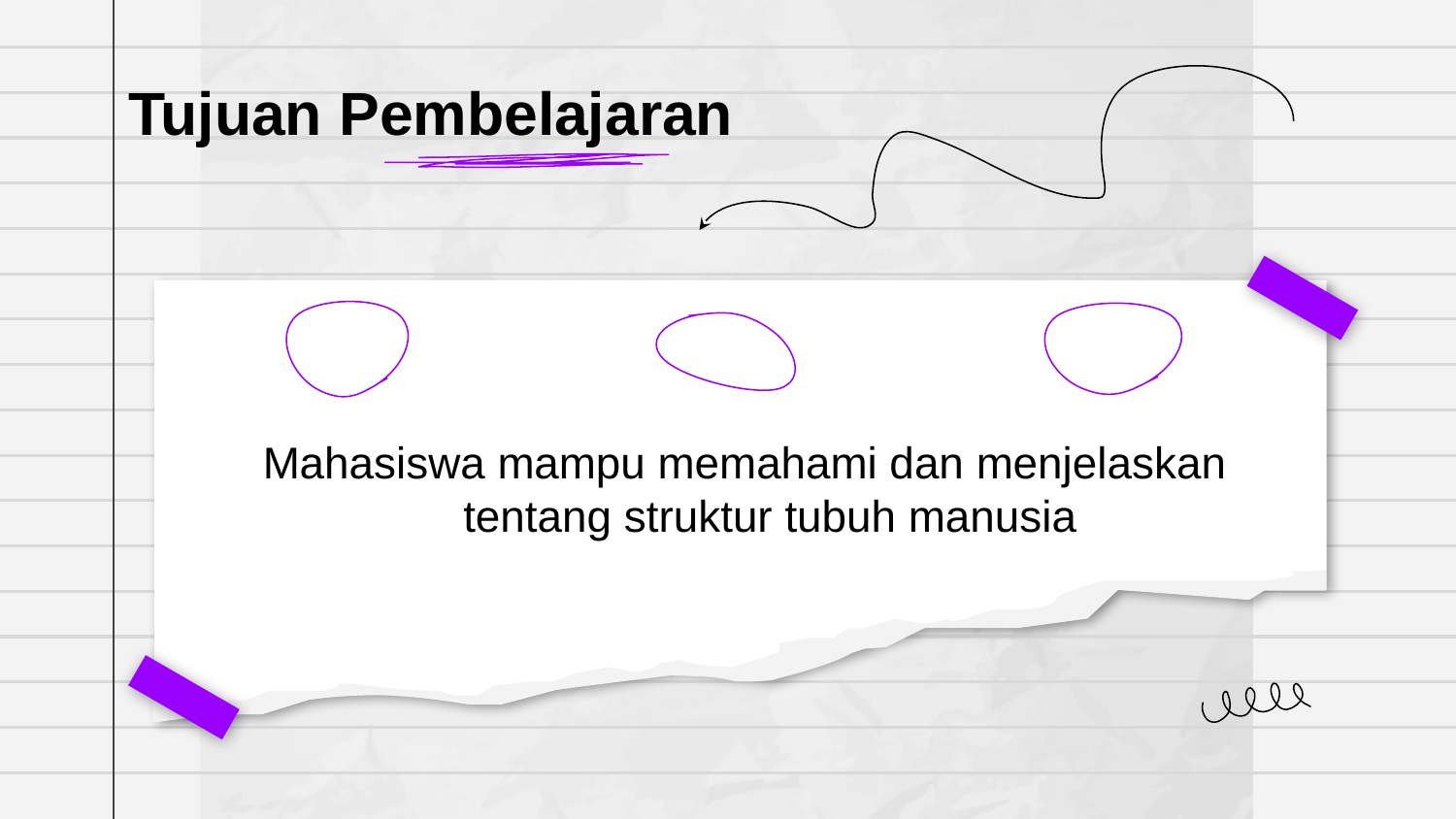

Tujuan Pembelajaran

Mahasiswa mampu memahami dan menjelaskan tentang struktur tubuh manusia